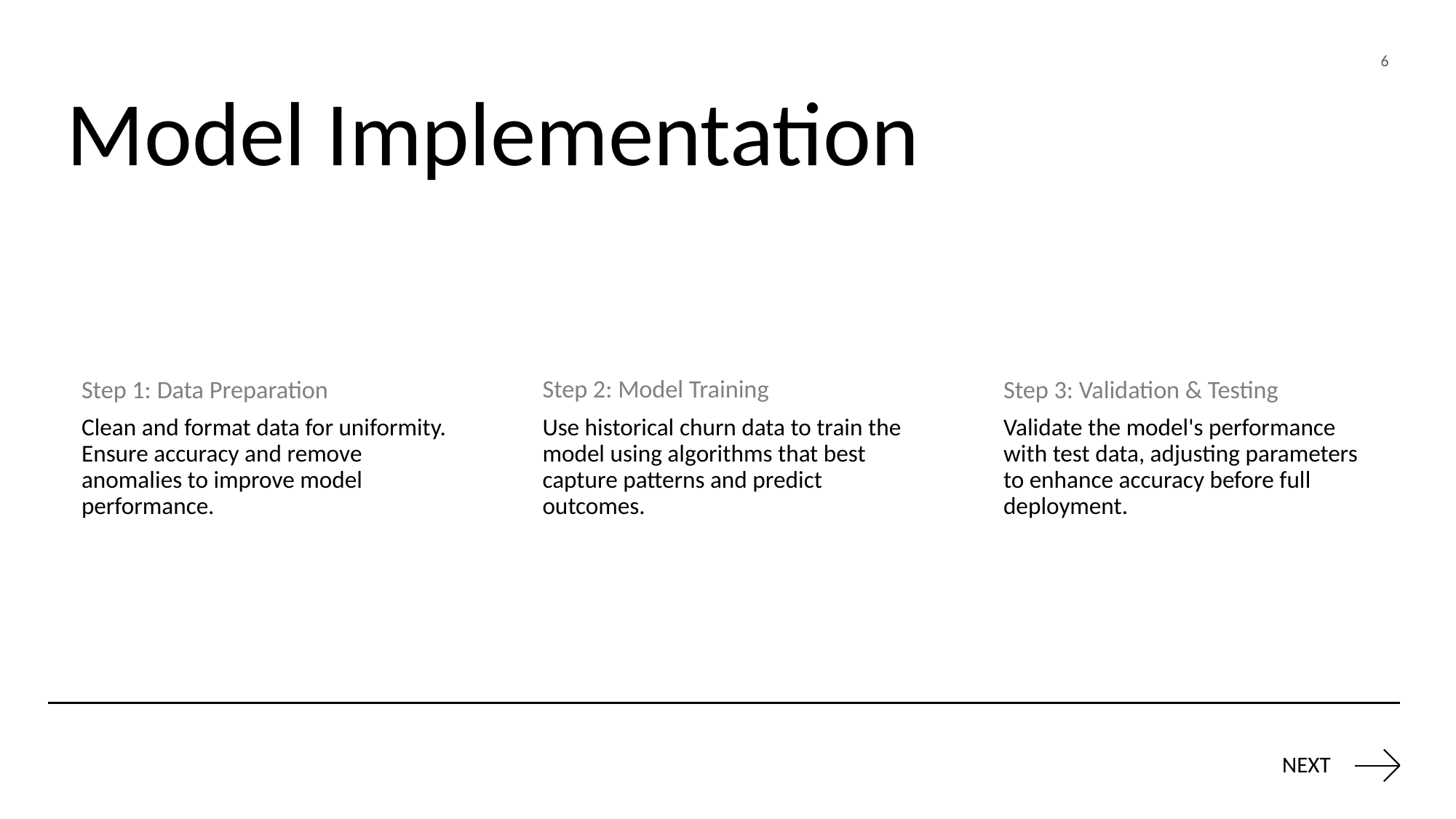

6
# Model Implementation
Step 2: Model Training
Step 1: Data Preparation
Step 3: Validation & Testing
Clean and format data for uniformity. Ensure accuracy and remove anomalies to improve model performance.
Use historical churn data to train the model using algorithms that best capture patterns and predict outcomes.
Validate the model's performance with test data, adjusting parameters to enhance accuracy before full deployment.